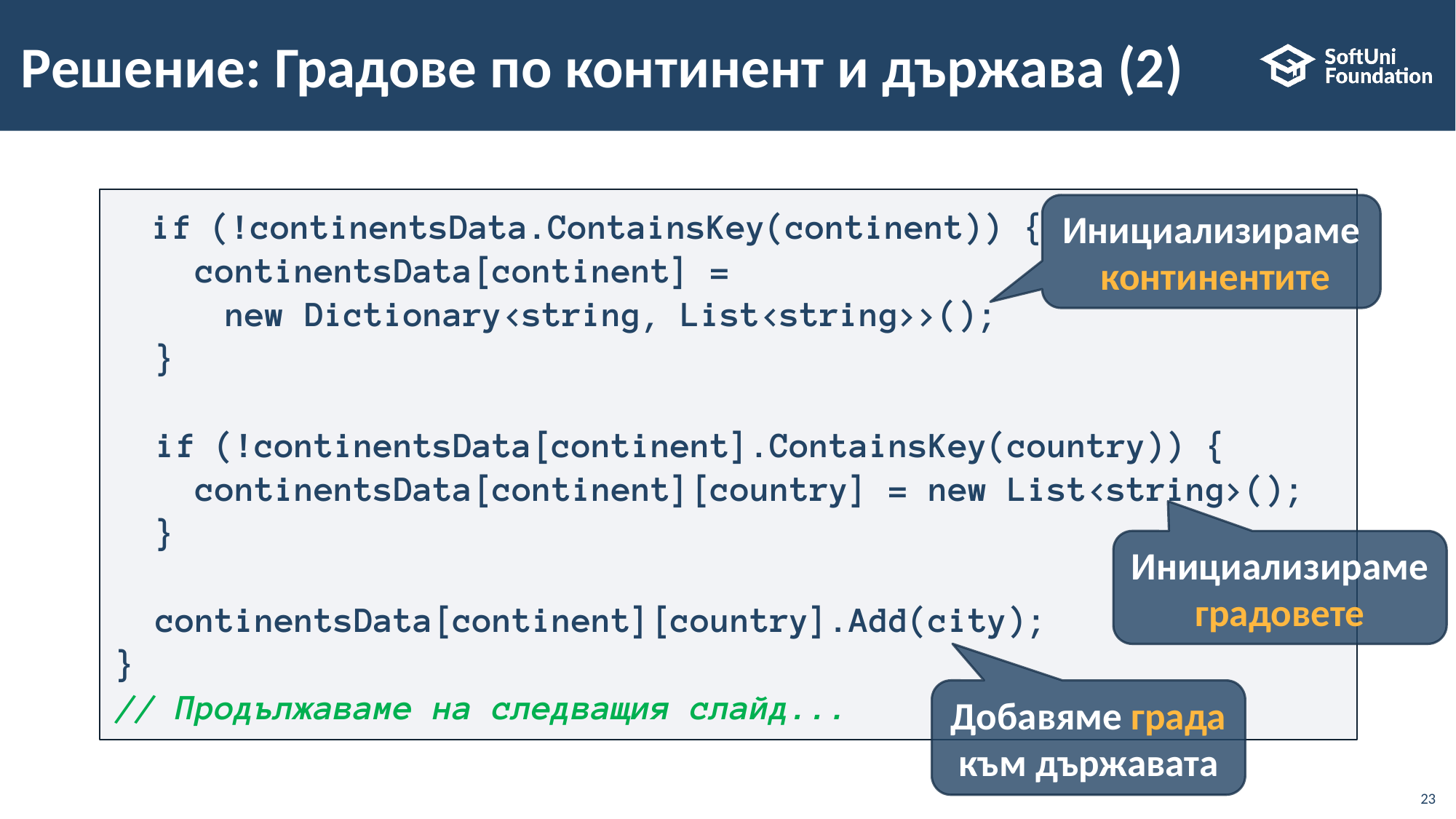

# Решение: Градове по континент и държава (2)
  if (!continentsData.ContainsKey(continent)) {
    continentsData[continent] =
	new Dictionary<string, List<string>>();
  }

  if (!continentsData[continent].ContainsKey(country)) {
    continentsData[continent][country] = new List<string>();
  }

  continentsData[continent][country].Add(city);
}
// Продължаваме на следващия слайд...
Инициализираме континентите
Инициализираме градовете
Добавяме града към държавата
23